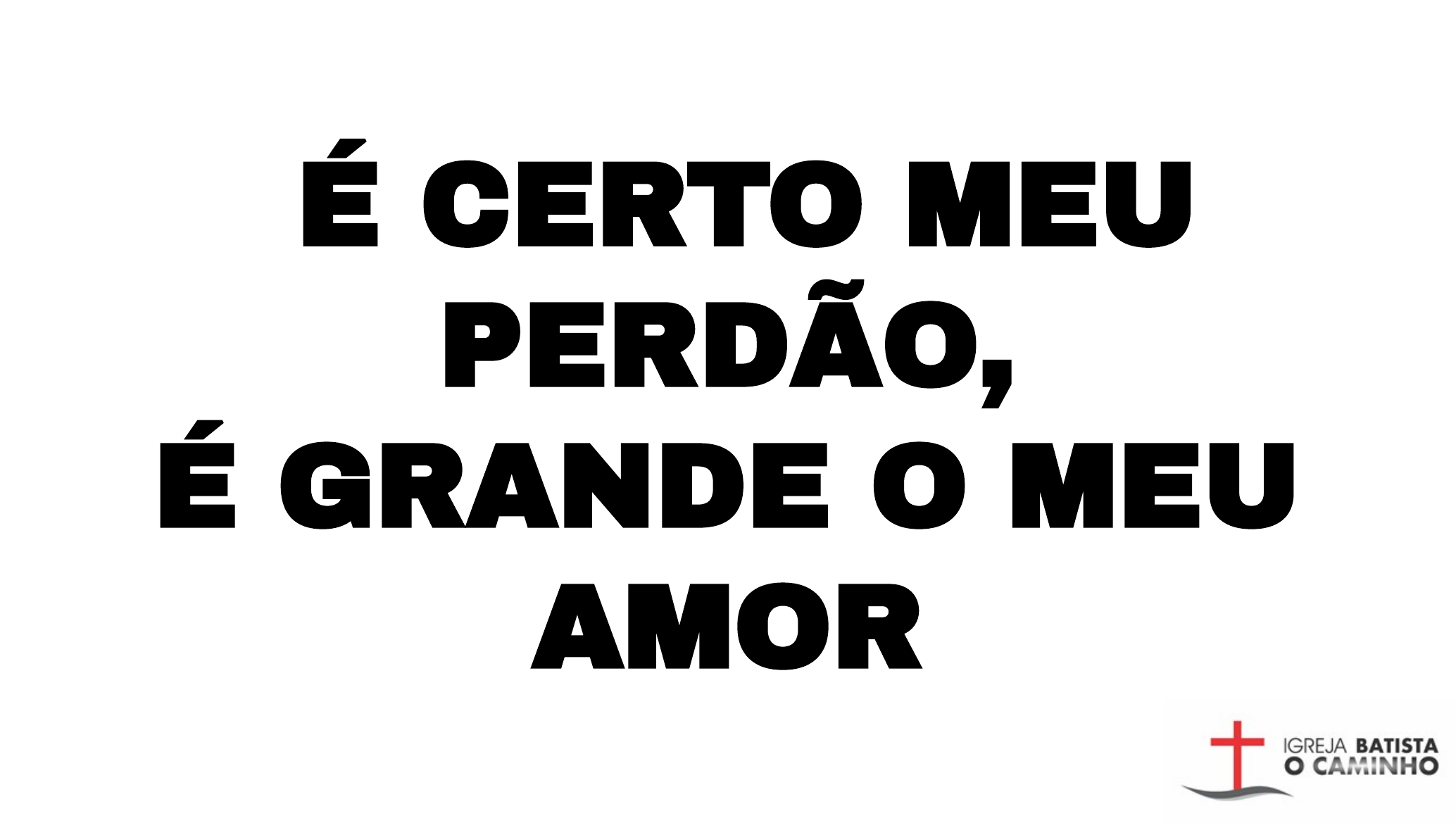

É CERTO MEU PERDÃO,
É GRANDE O MEU AMOR